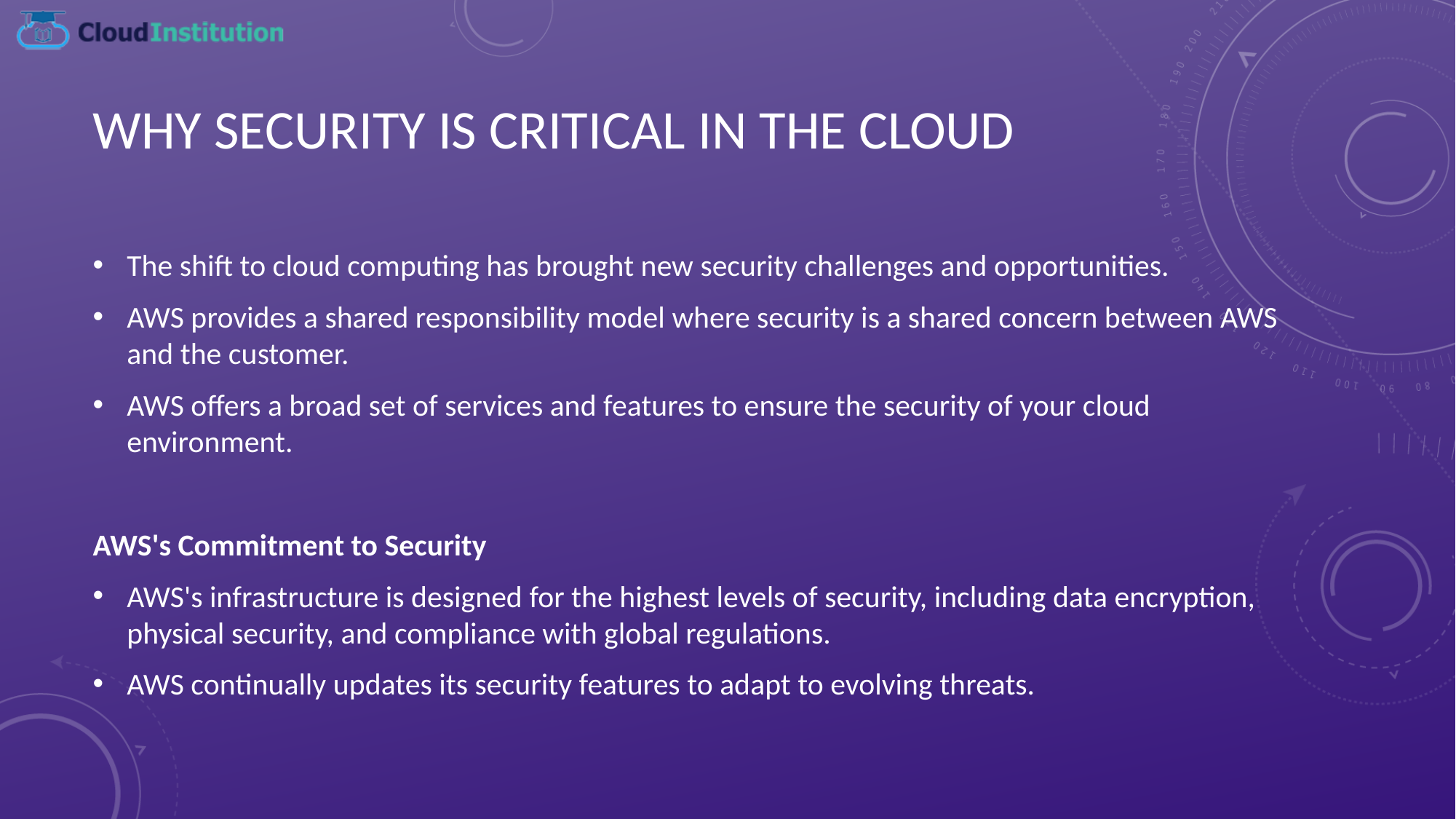

# Why Security is Critical in the Cloud
The shift to cloud computing has brought new security challenges and opportunities.
AWS provides a shared responsibility model where security is a shared concern between AWS and the customer.
AWS offers a broad set of services and features to ensure the security of your cloud environment.

AWS's Commitment to Security
AWS's infrastructure is designed for the highest levels of security, including data encryption, physical security, and compliance with global regulations.
AWS continually updates its security features to adapt to evolving threats.